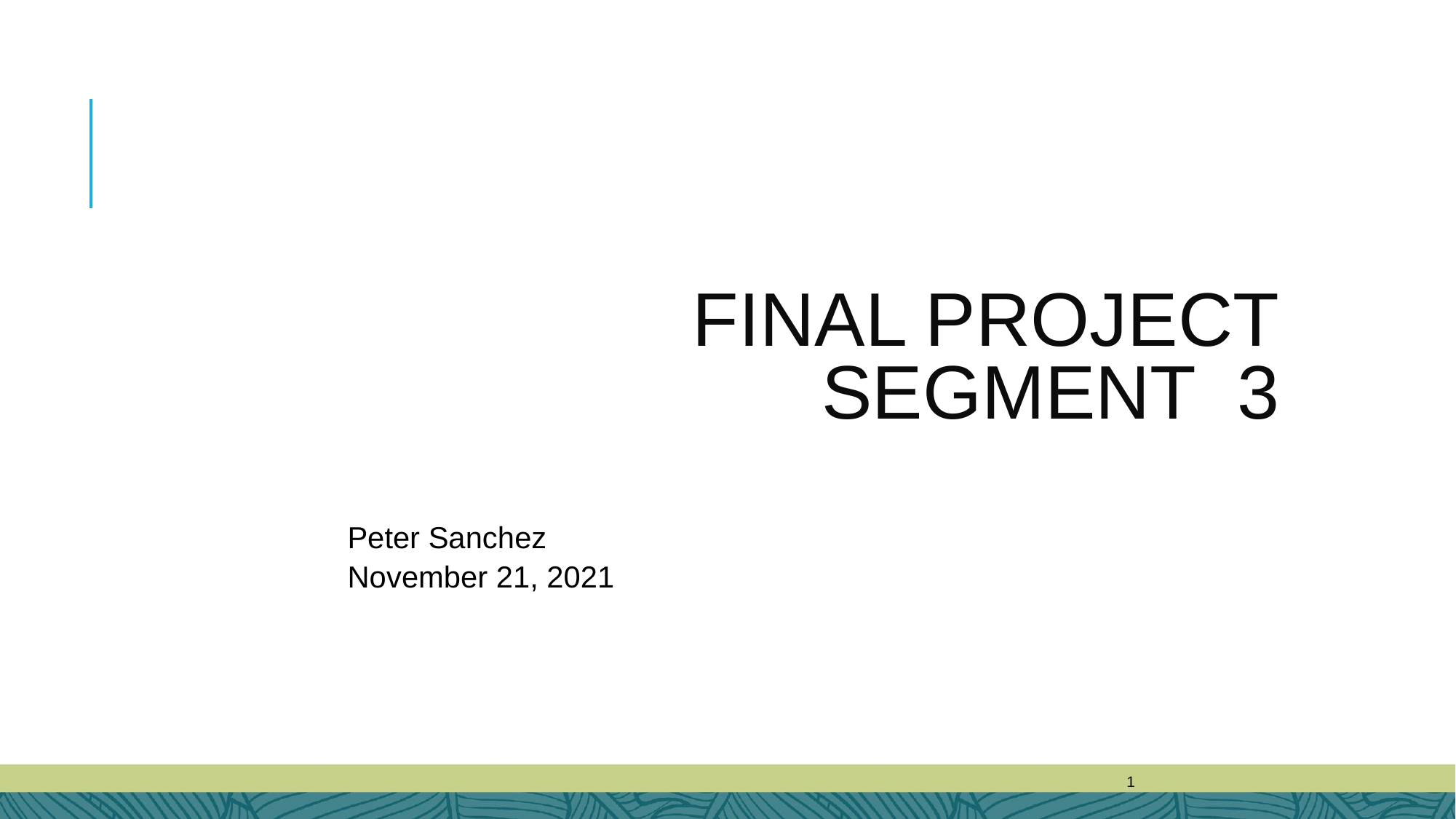

FINAL PROJECT
SEGMENT  3

Peter Sanchez
November 21, 2021
1